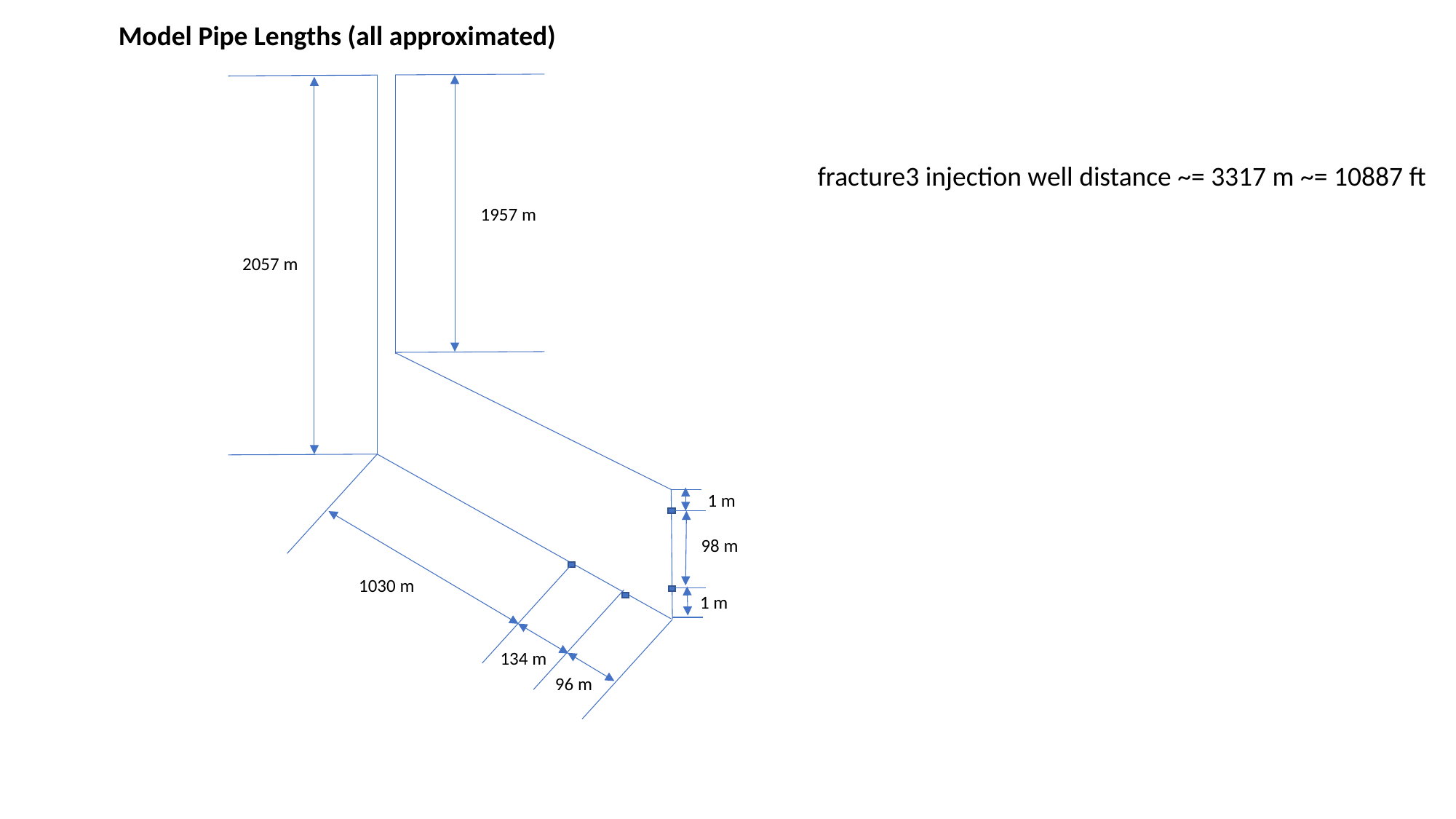

Model Pipe Lengths (all approximated)
fracture3 injection well distance ~= 3317 m ~= 10887 ft
1957 m
2057 m
1 m

98 m

1030 m
1 m

134 m
96 m